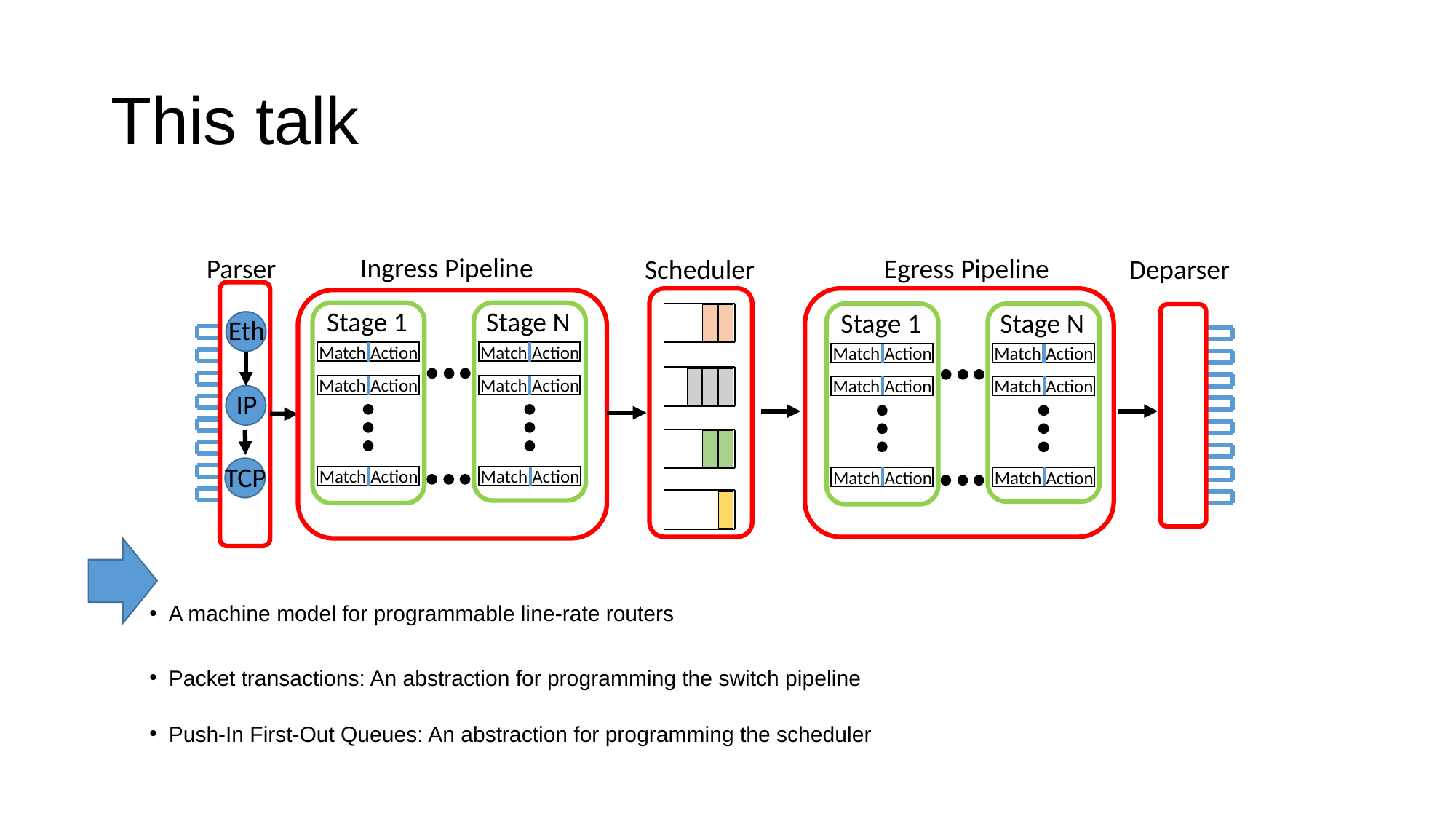

# This talk

A machine model for programmable line-rate routers

Packet transactions: An abstraction for programming the switch pipeline

Push-In First-Out Queues: An abstraction for programming the scheduler

Ingress Pipeline
Egress Pipeline
Parser
Scheduler
Deparser

Stage 1
Stage N
Stage 1
Stage N

Eth

Match
Action
Match
Action
Match
Action
Match
Action

Match
Action
Match
Action

Match
Action
Match
Action

IP

TCP

Match
Action
Match
Action
Match
Action
Match
Action